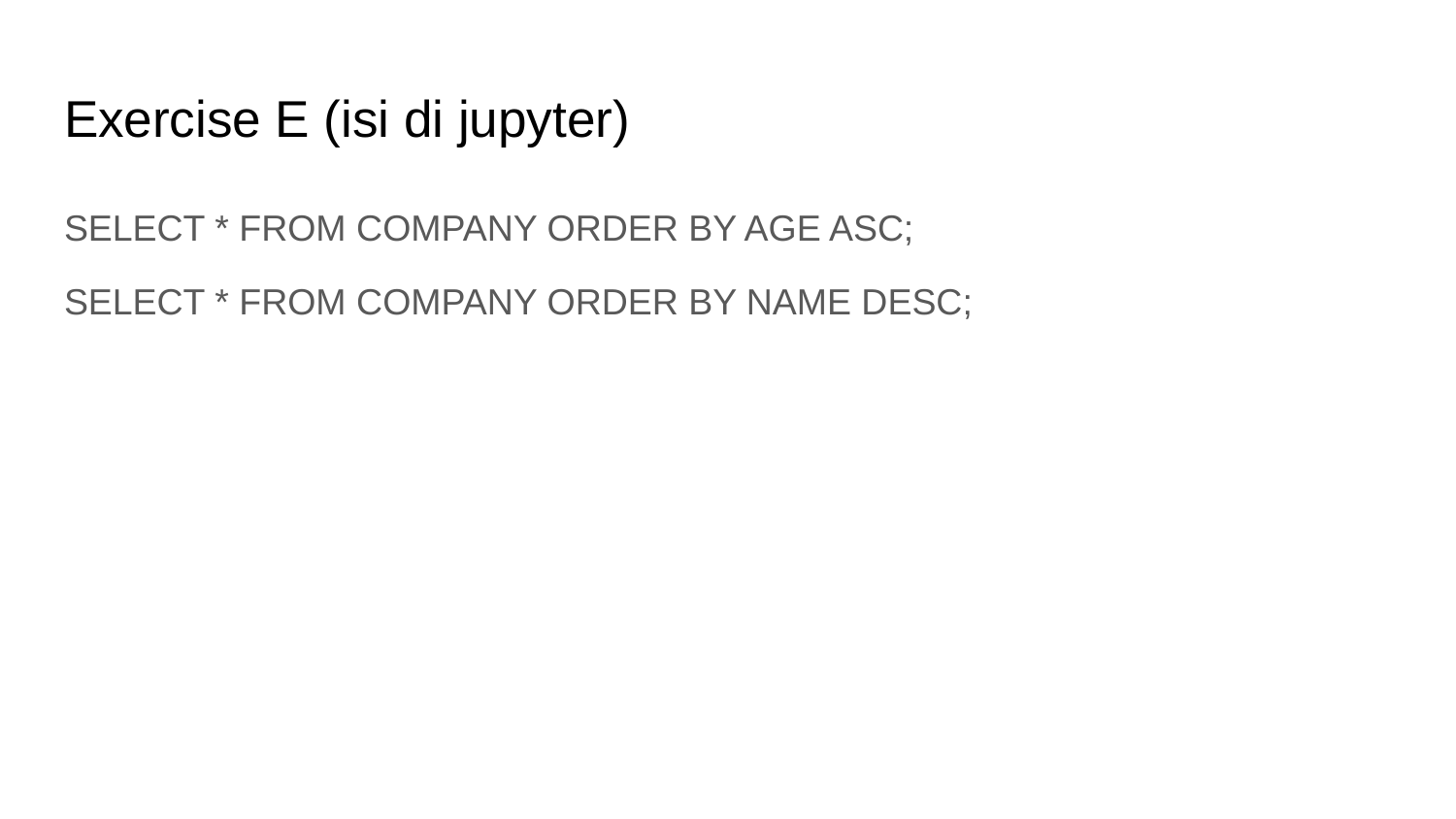

# Exercise E (isi di jupyter)
SELECT * FROM COMPANY ORDER BY AGE ASC;
SELECT * FROM COMPANY ORDER BY NAME DESC;